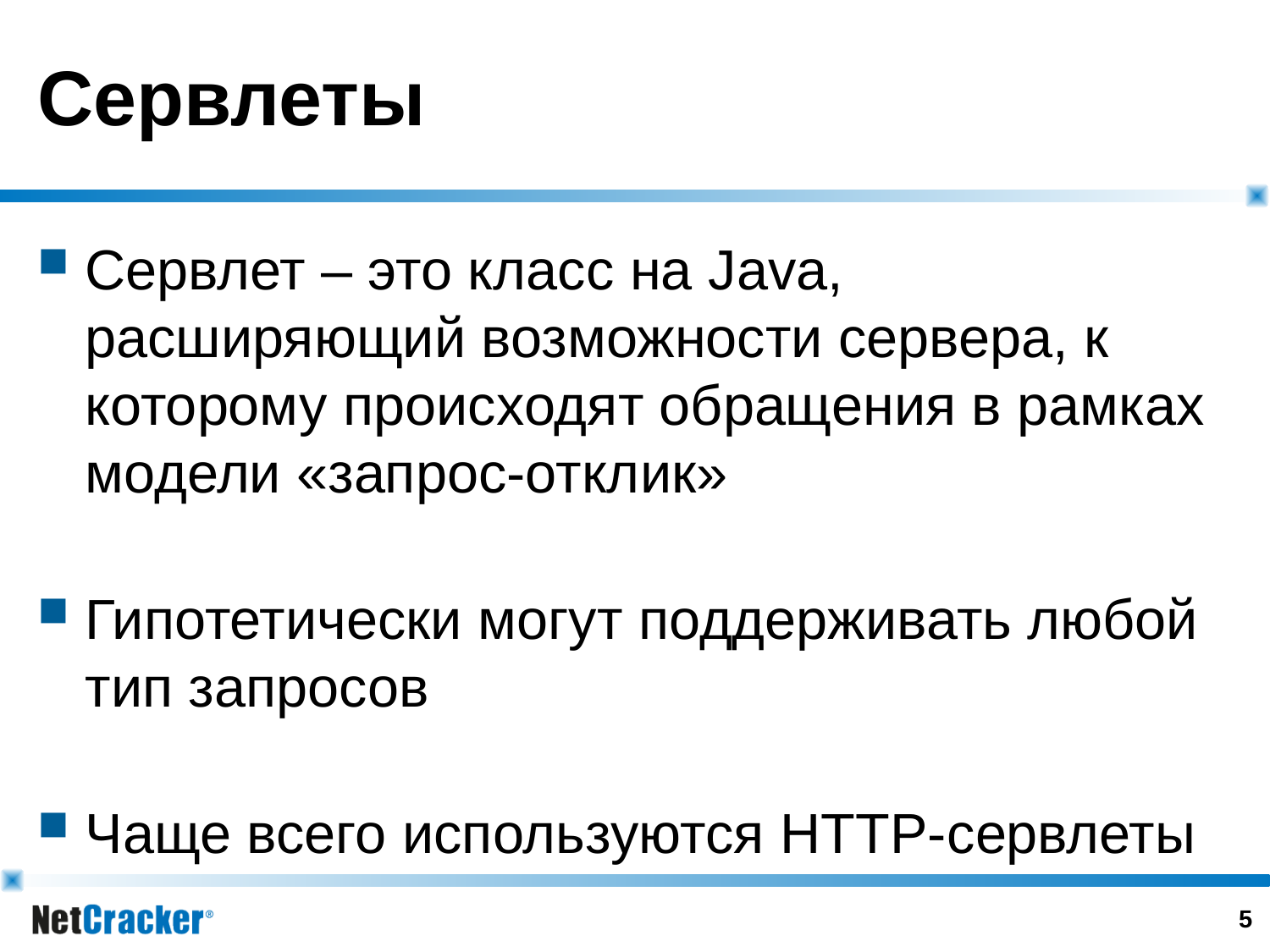

# Сервлеты
Сервлет – это класс на Java, расширяющий возможности сервера, к которому происходят обращения в рамках  модели «запрос-отклик»

Гипотетически могут поддерживать любой тип запросов

Чаще всего используются HTTP-сервлеты

5